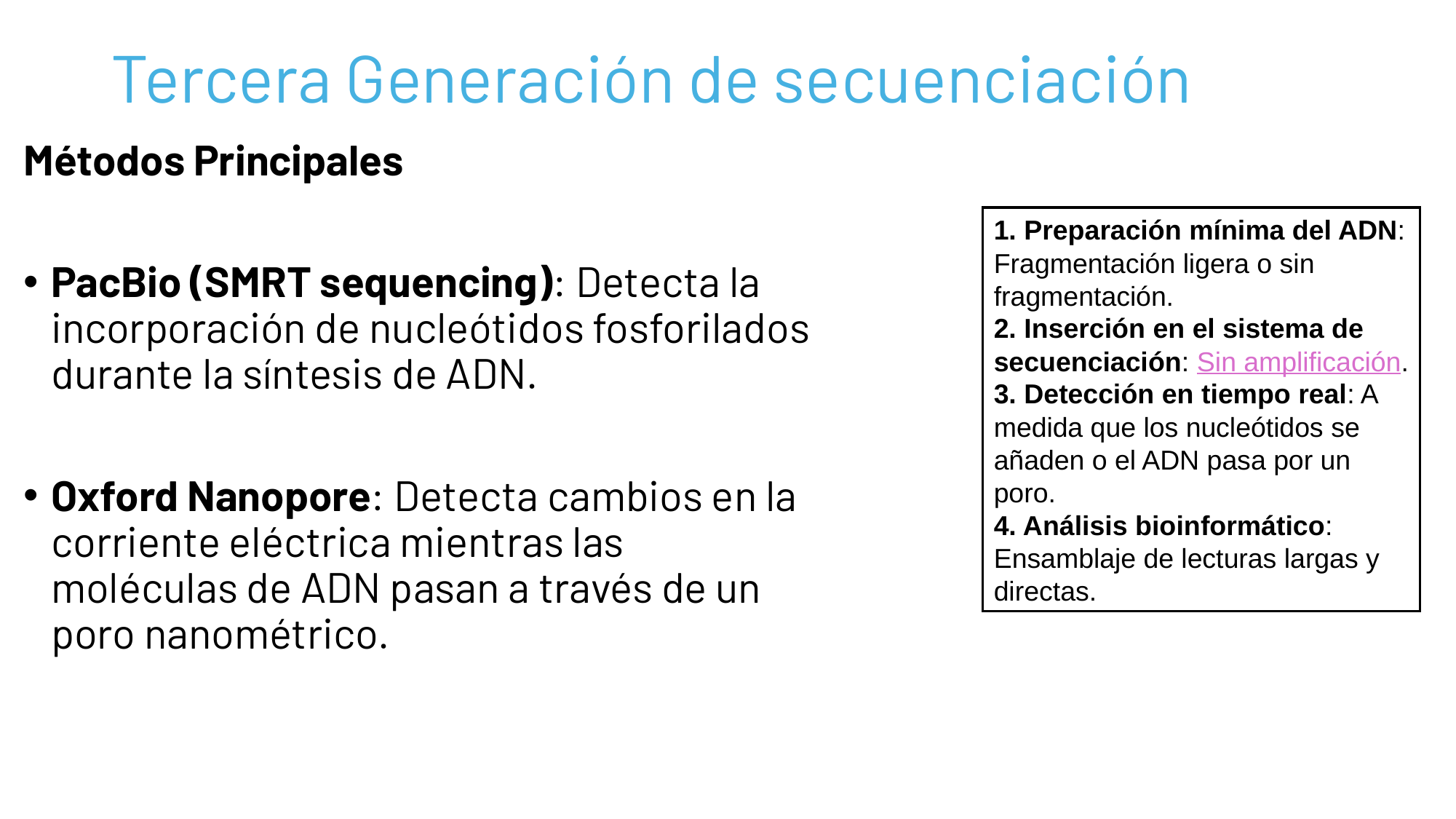

Tercera Generación de secuenciación
Métodos Principales

PacBio (SMRT sequencing): Detecta la incorporación de nucleótidos fosforilados durante la síntesis de ADN.

Oxford Nanopore: Detecta cambios en la corriente eléctrica mientras las moléculas de ADN pasan a través de un poro nanométrico.

1. Preparación mínima del ADN: Fragmentación ligera o sin fragmentación.
2. Inserción en el sistema de secuenciación: Sin amplificación.
3. Detección en tiempo real: A medida que los nucleótidos se añaden o el ADN pasa por un poro.
4. Análisis bioinformático: Ensamblaje de lecturas largas y directas.